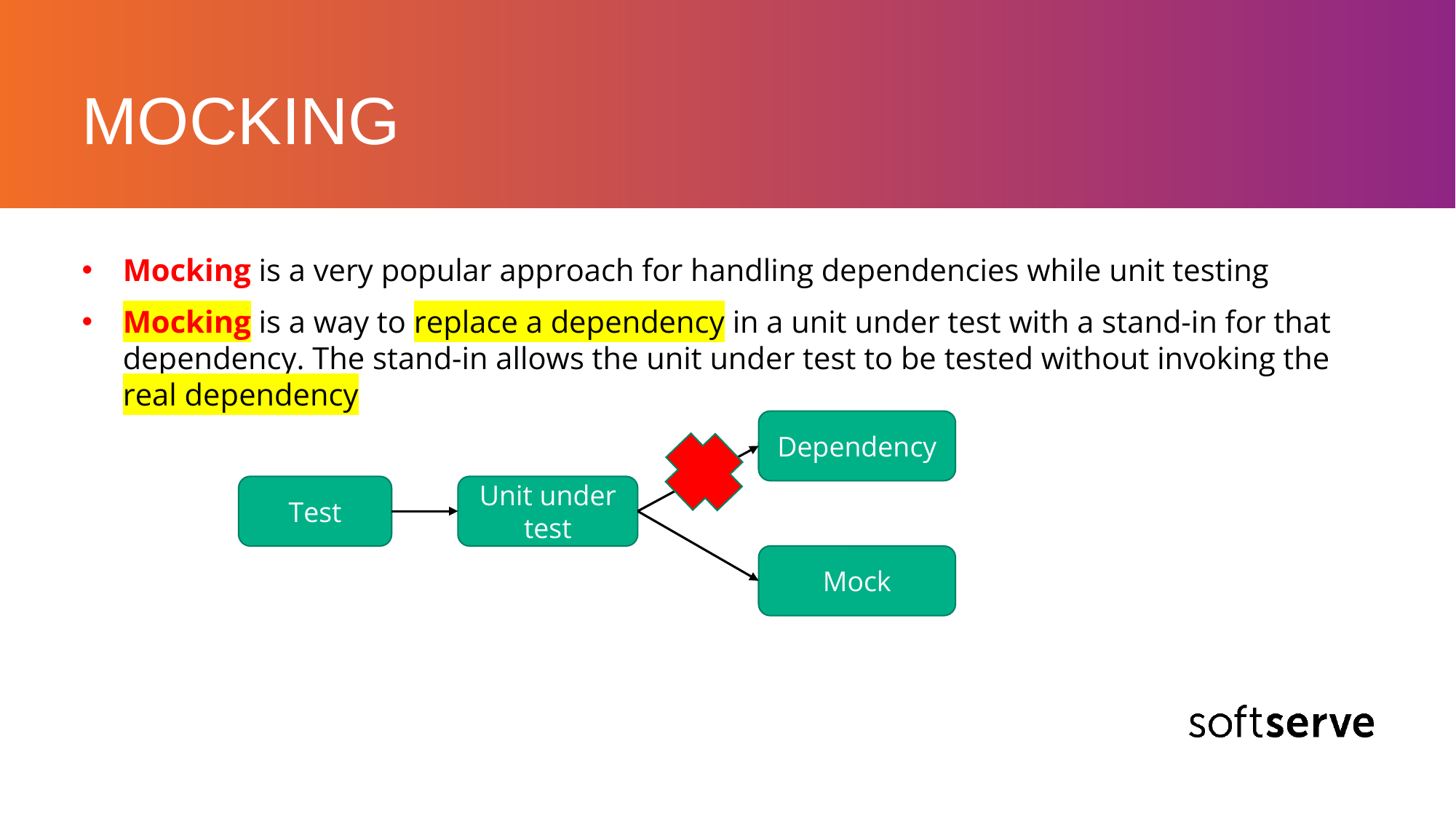

# MOCKING
Mocking is a very popular approach for handling dependencies while unit testing
Mocking is a way to replace a dependency in a unit under test with a stand-in for that dependency. The stand-in allows the unit under test to be tested without invoking the real dependency
Dependency

Test
Unit under test
Mock